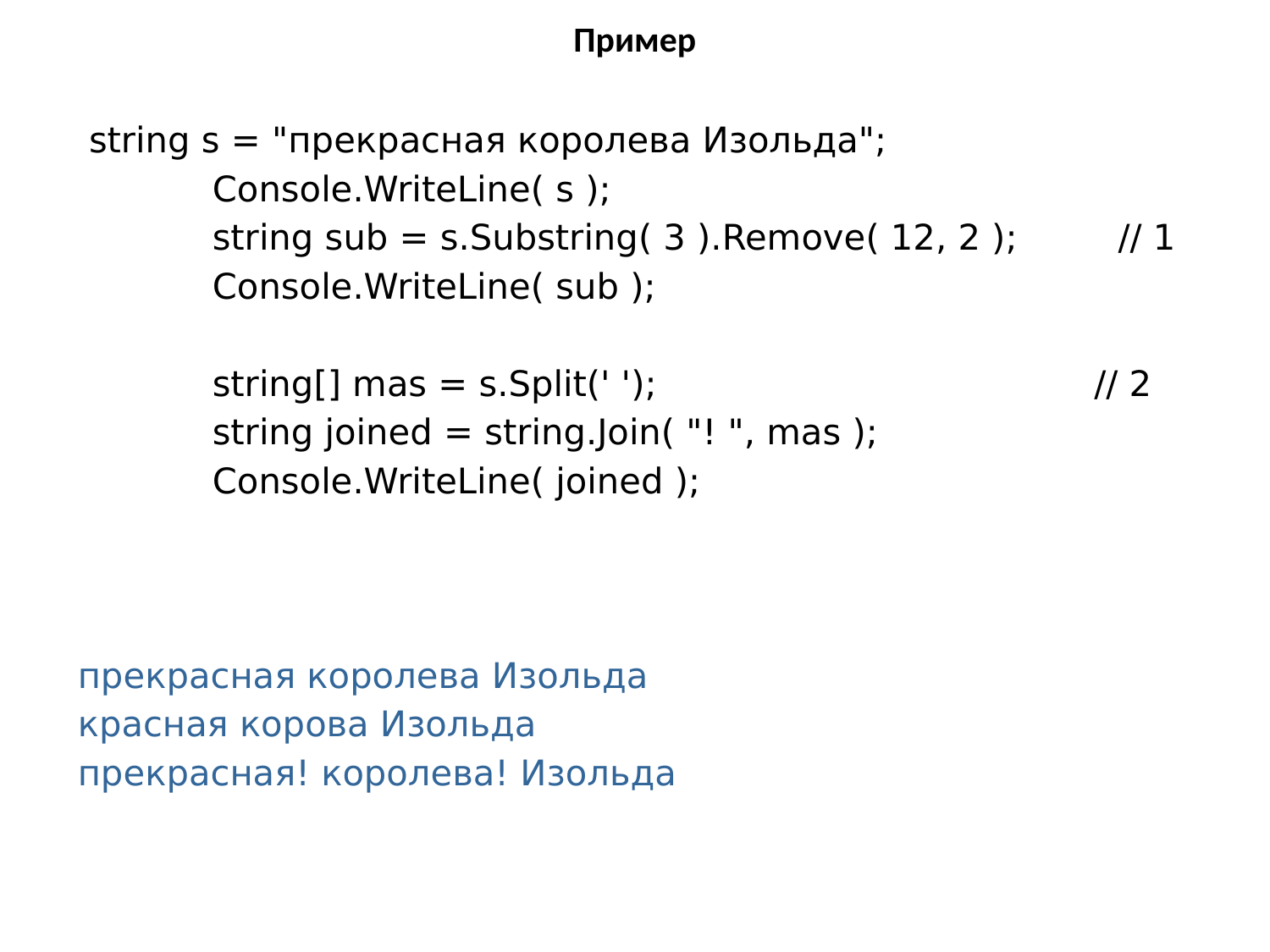

# Пример
 string s = "прекрасная королева Изольда";
            Console.WriteLine( s );
            string sub = s.Substring( 3 ).Remove( 12, 2 );         // 1
            Console.WriteLine( sub );

            string[] mas = s.Split(' ');                                       // 2
            string joined = string.Join( "! ", mas );
            Console.WriteLine( joined );

прекрасная королева Изольда
красная корова Изольда
прекрасная! королева! Изольда